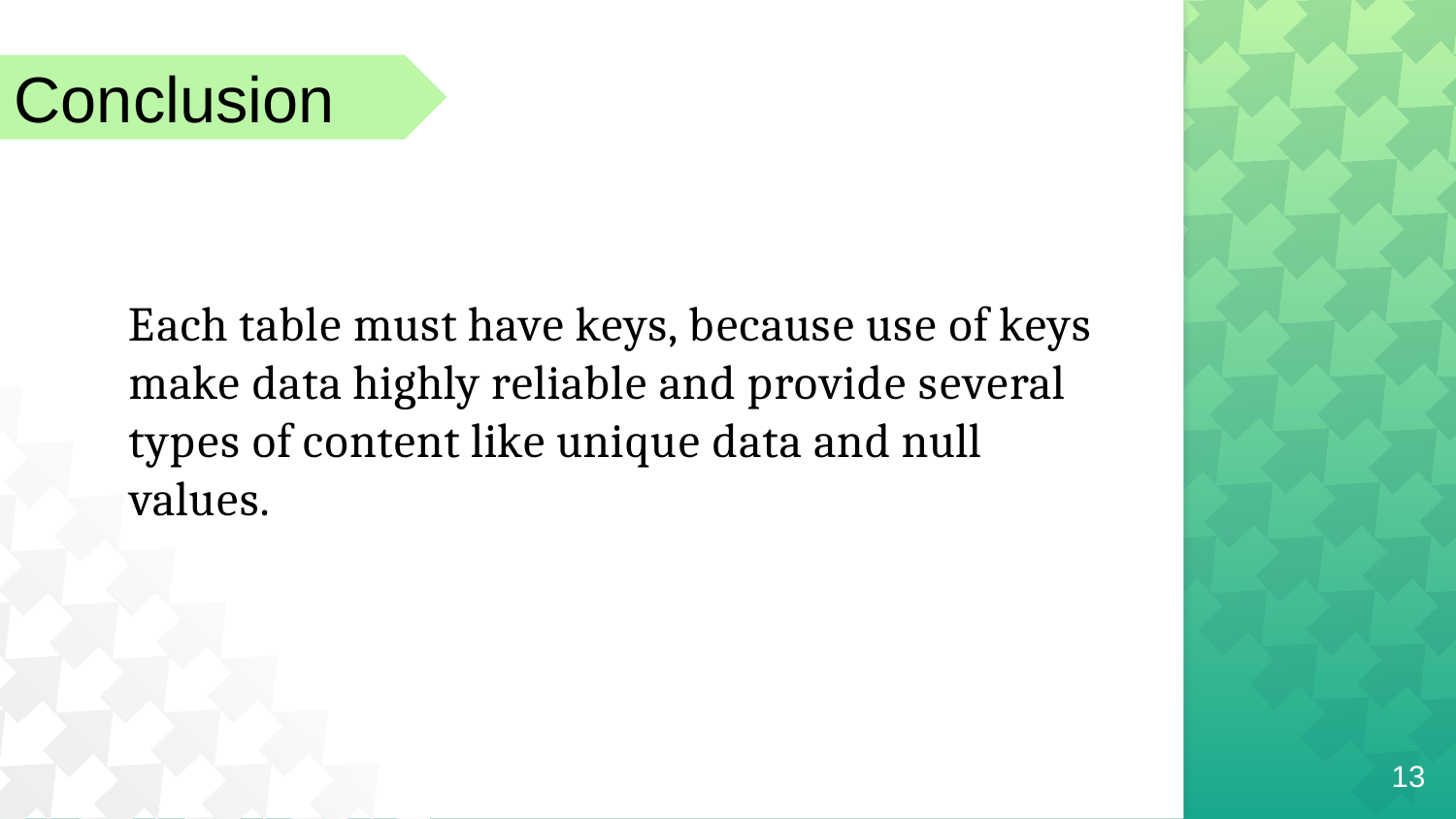

Conclusion

Each table must have keys, because use of keys make data highly reliable and provide several types of content like unique data and null values.
13